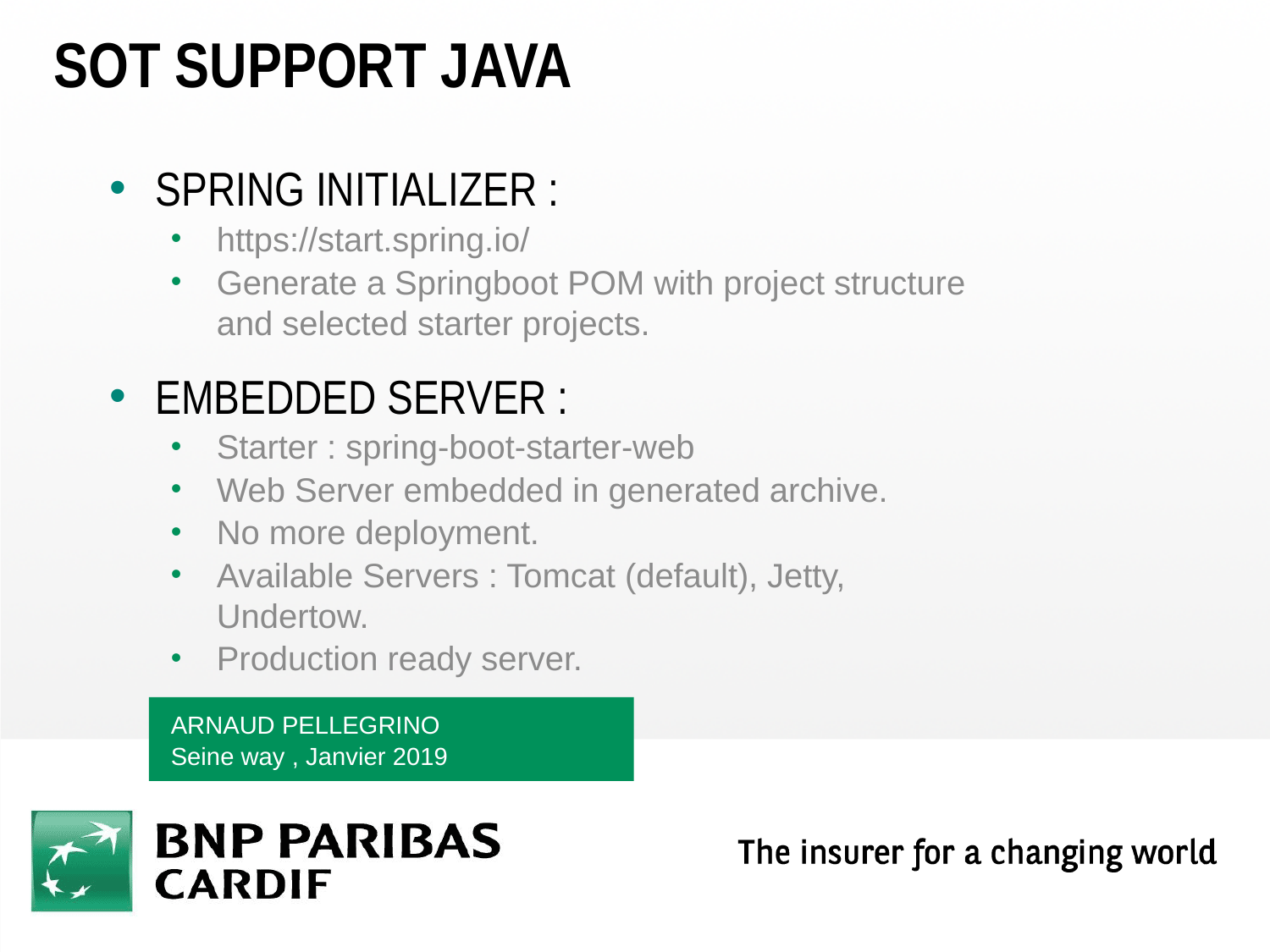

# SOT Support JAVA
Spring initializer :
https://start.spring.io/
Generate a Springboot POM with project structure and selected starter projects.

Embedded server :
Starter : spring-boot-starter-web
Web Server embedded in generated archive.
No more deployment.
Available Servers : Tomcat (default), Jetty, Undertow.
Production ready server.
Arnaud Pellegrino
Seine way , Janvier 2019